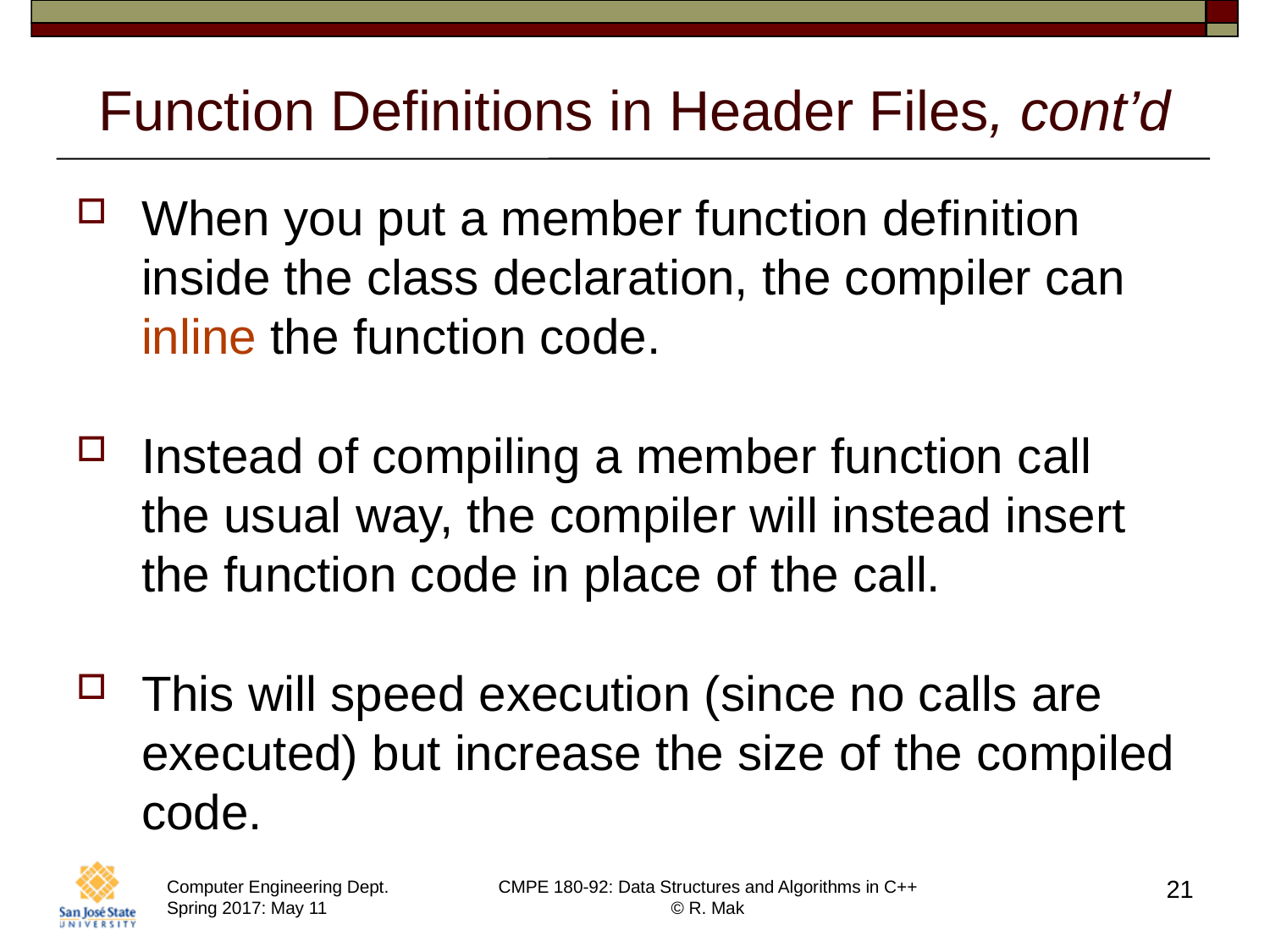

# Function Definitions in Header Files, cont’d
When you put a member function definition inside the class declaration, the compiler can inline the function code.

Instead of compiling a member function call
the usual way, the compiler will instead insert the function code in place of the call.

This will speed execution (since no calls are executed) but increase the size of the compiled code.
21